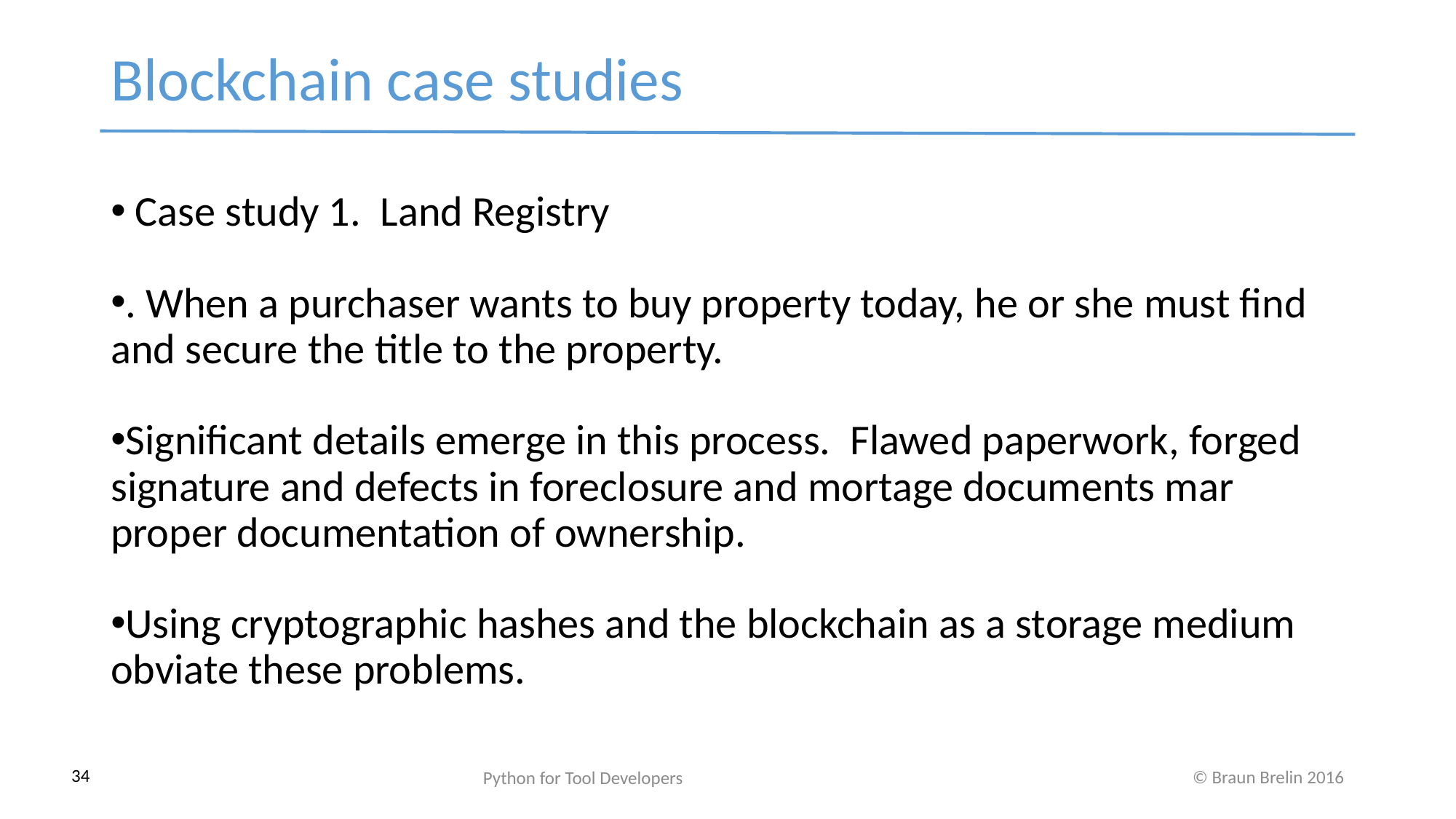

Blockchain case studies

 Case study 1.  Land Registry

. When a purchaser wants to buy property today, he or she must find and secure the title to the property.

Significant details emerge in this process.  Flawed paperwork, forged signature and defects in foreclosure and mortage documents mar proper documentation of ownership.

Using cryptographic hashes and the blockchain as a storage medium obviate these problems.

Python for Tool Developers
34